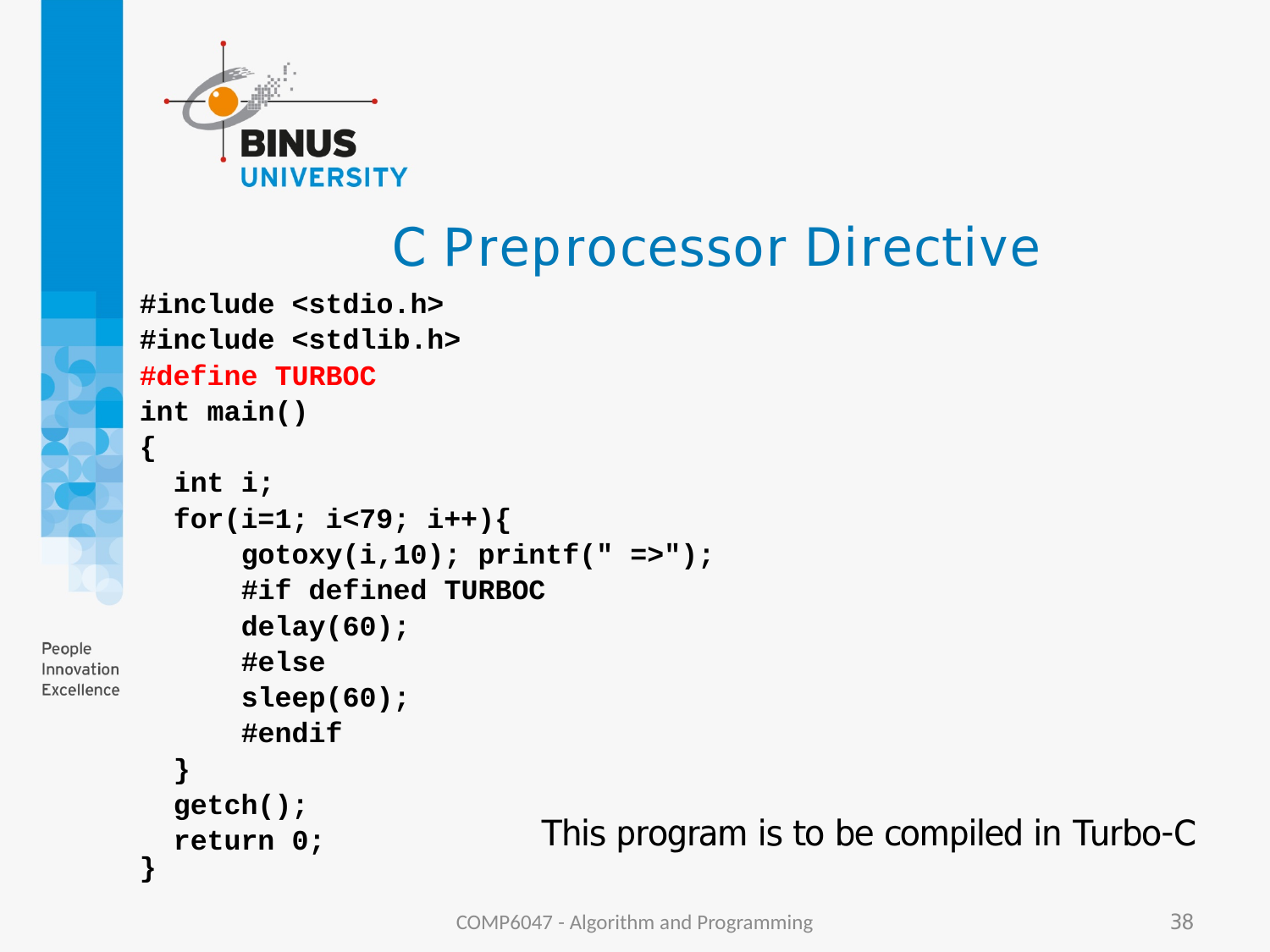

# C Preprocessor Directive
#include <stdio.h>
#include <stdlib.h>
#define TURBOC
int main()
{
  int i;
  for(i=1; i<79; i++){
      gotoxy(i,10); printf(" =>");
      #if defined TURBOC
      delay(60);
      #else
      sleep(60);
      #endif
  }
  getch();
  return 0;
}
This program is to be compiled in Turbo-C
COMP6047 - Algorithm and Programming
38